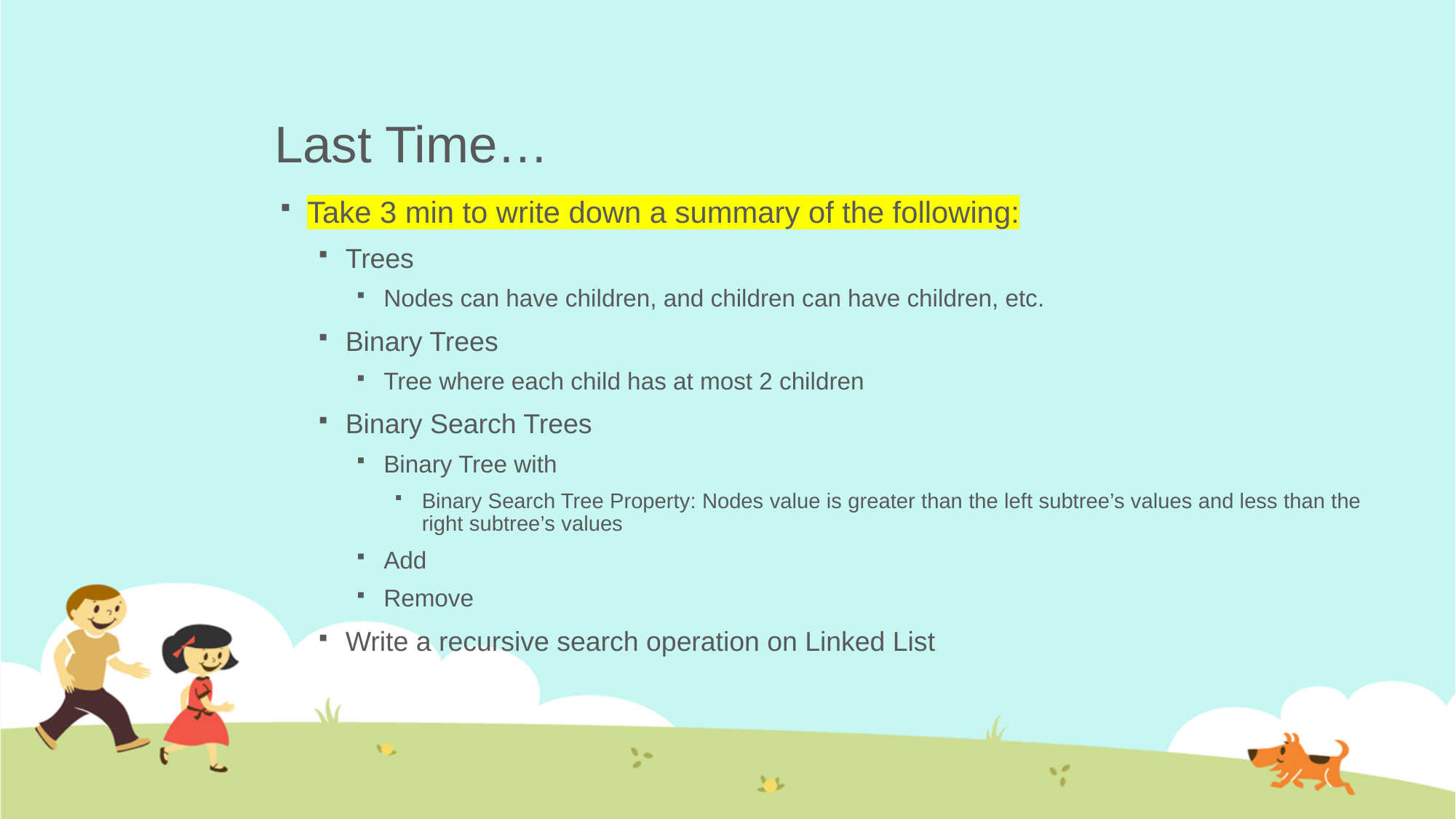

# Last Time…
Take 3 min to write down a summary of the following:
Trees
Nodes can have children, and children can have children, etc.
Binary Trees
Tree where each child has at most 2 children
Binary Search Trees
Binary Tree with
Binary Search Tree Property: Nodes value is greater than the left subtree’s values and less than the right subtree’s values
Add
Remove
Write a recursive search operation on Linked List